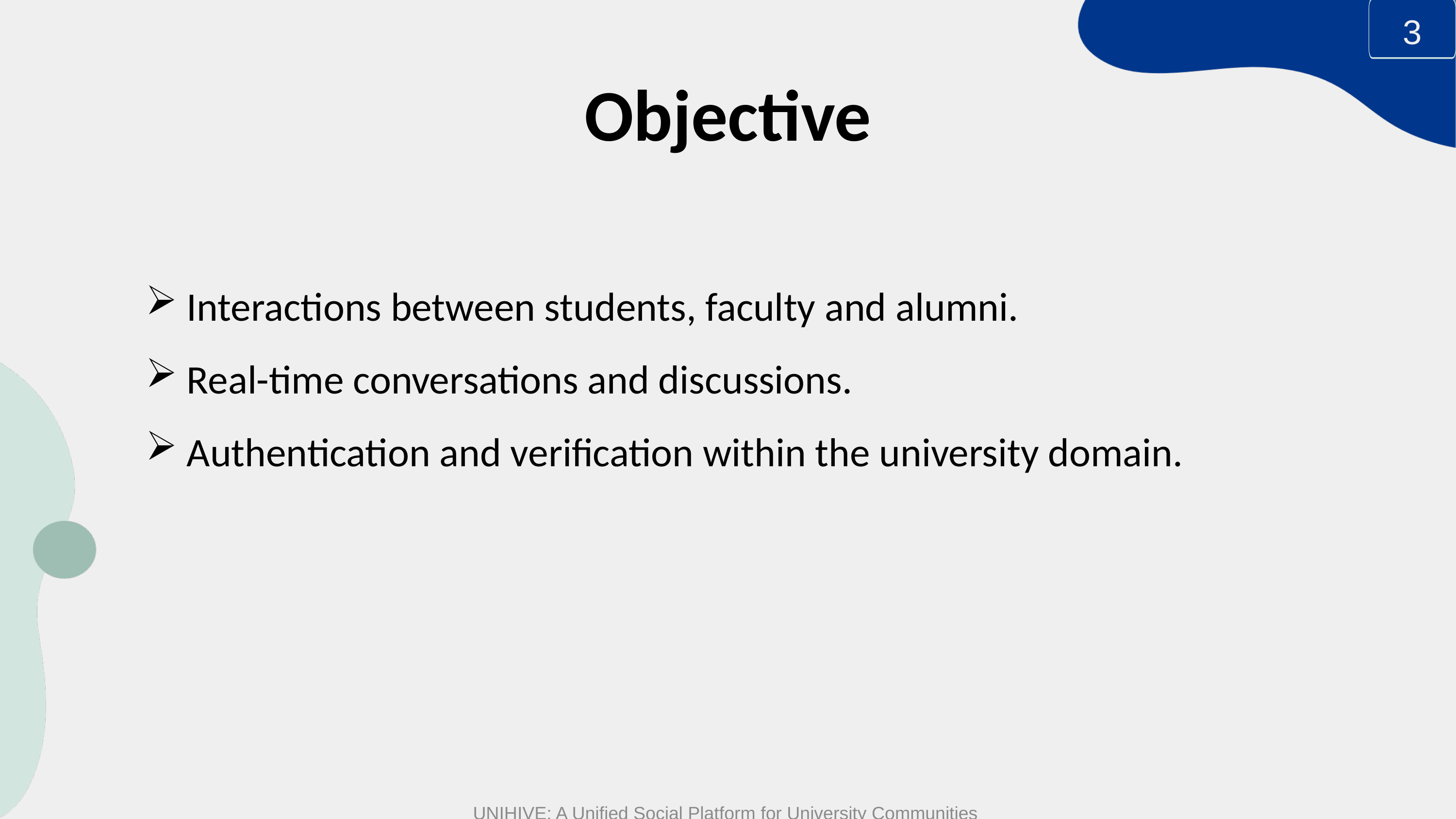

3

Objective
 Interactions between students, faculty and alumni.
 Real-time conversations and discussions.
 Authentication and verification within the university domain.

UNIHIVE: A Unified Social Platform for University Communities